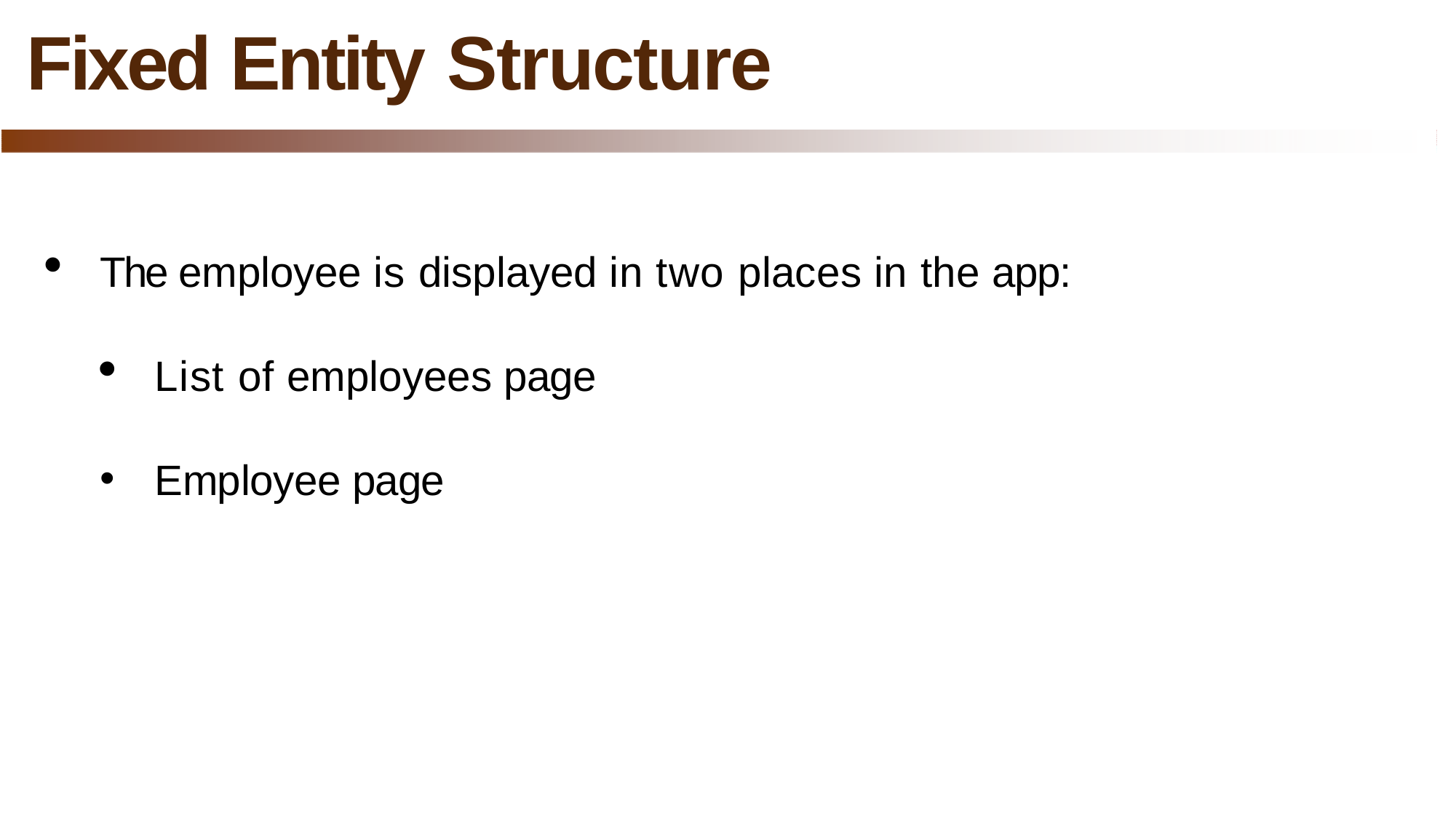

# Fixed Entity Structure

The employee is displayed in two places in the app:

List of employees page

Employee page